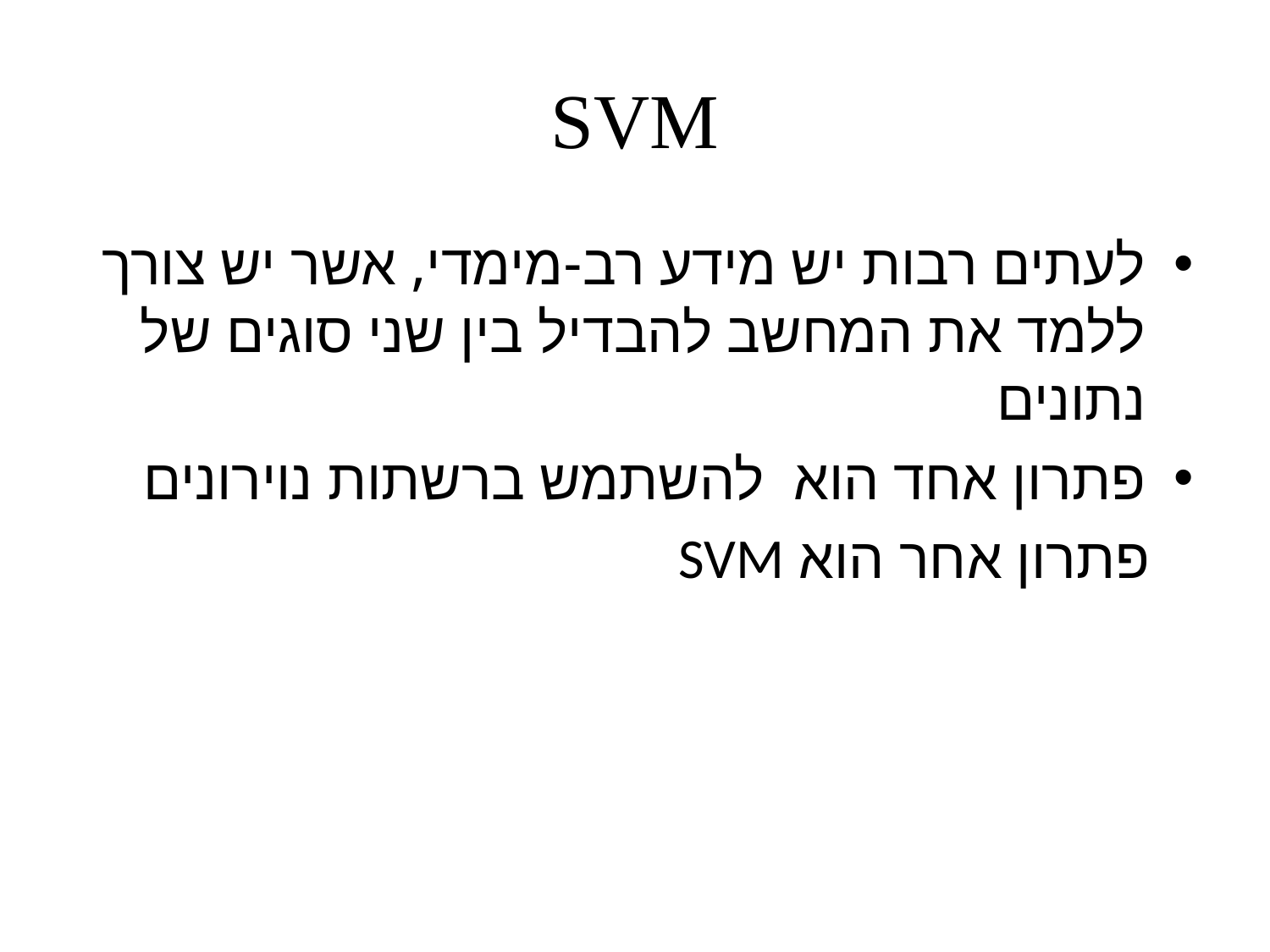

# SVM
לעתים רבות יש מידע רב-מימדי, אשר יש צורך ללמד את המחשב להבדיל בין שני סוגים של נתונים
פתרון אחד הוא  להשתמש ברשתות נוירונים
   פתרון אחר הוא SVM